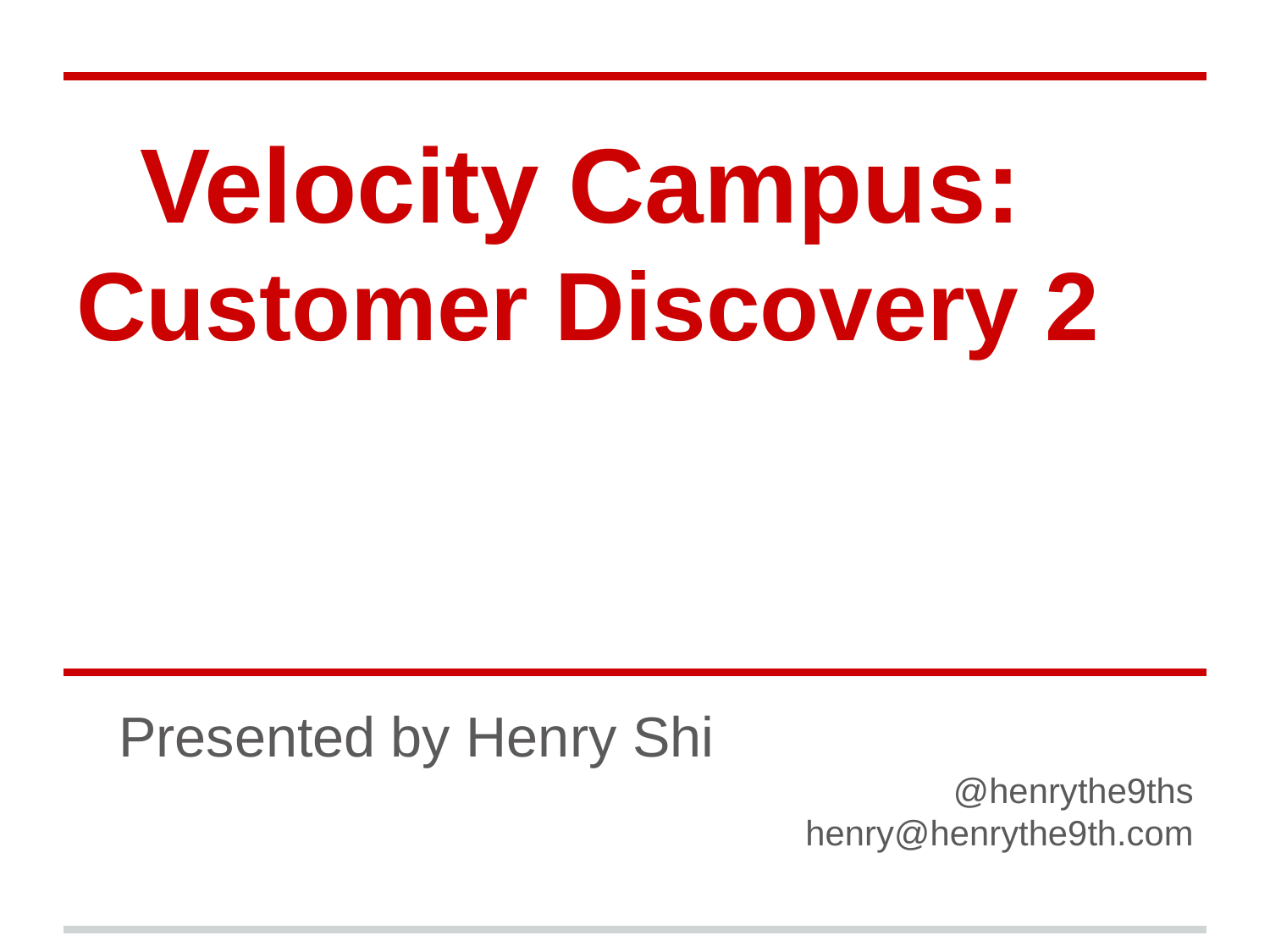

# Velocity Campus: Customer Discovery 2
Presented by Henry Shi
@henrythe9ths
henry@henrythe9th.com